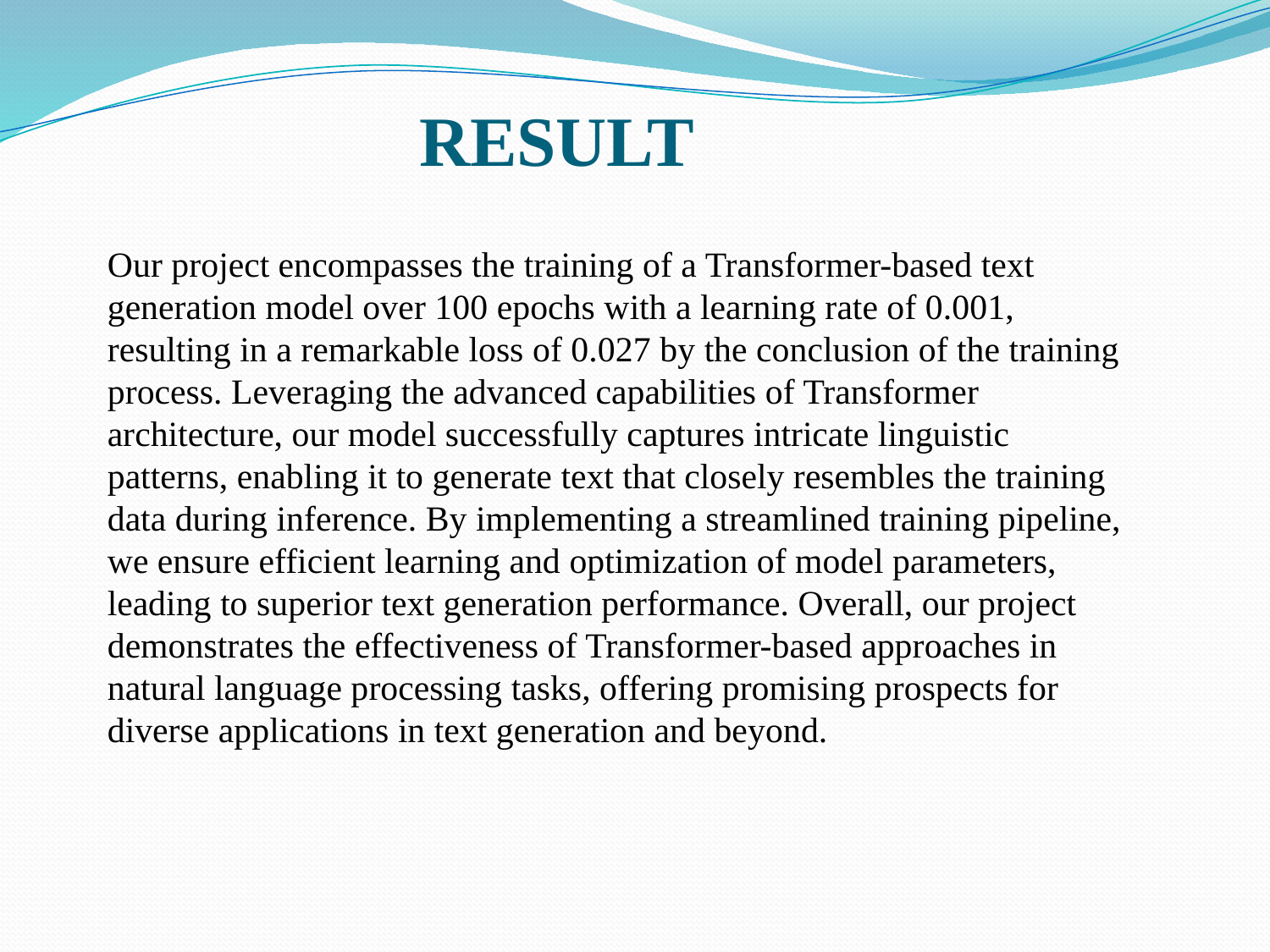

Our project encompasses the training of a Transformer-based text generation model over 100 epochs with a learning rate of 0.001, resulting in a remarkable loss of 0.027 by the conclusion of the training process. Leveraging the advanced capabilities of Transformer architecture, our model successfully captures intricate linguistic patterns, enabling it to generate text that closely resembles the training data during inference. By implementing a streamlined training pipeline, we ensure efficient learning and optimization of model parameters, leading to superior text generation performance. Overall, our project demonstrates the effectiveness of Transformer-based approaches in natural language processing tasks, offering promising prospects for diverse applications in text generation and beyond.

RESULT